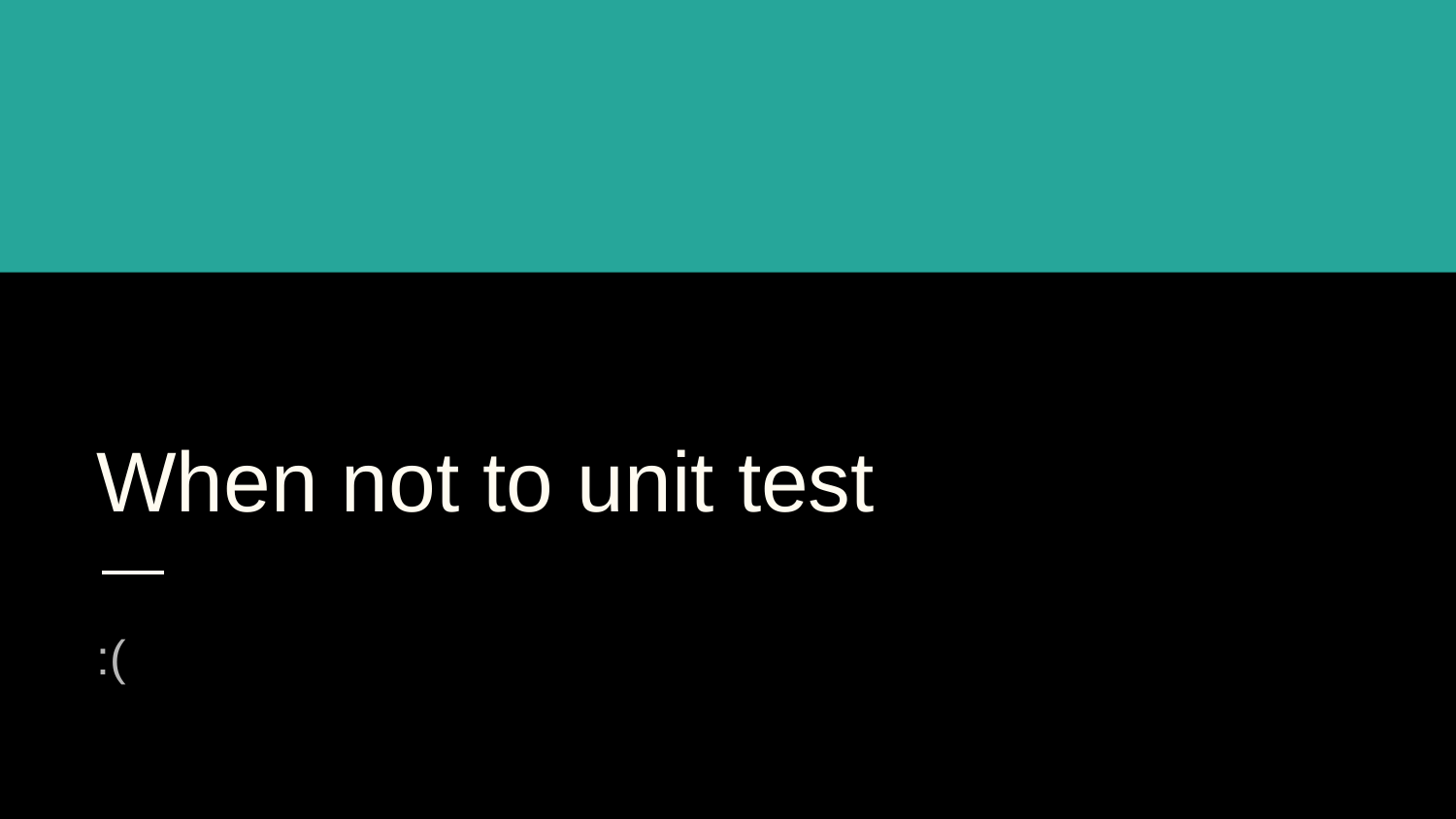

# When not to unit test
:(